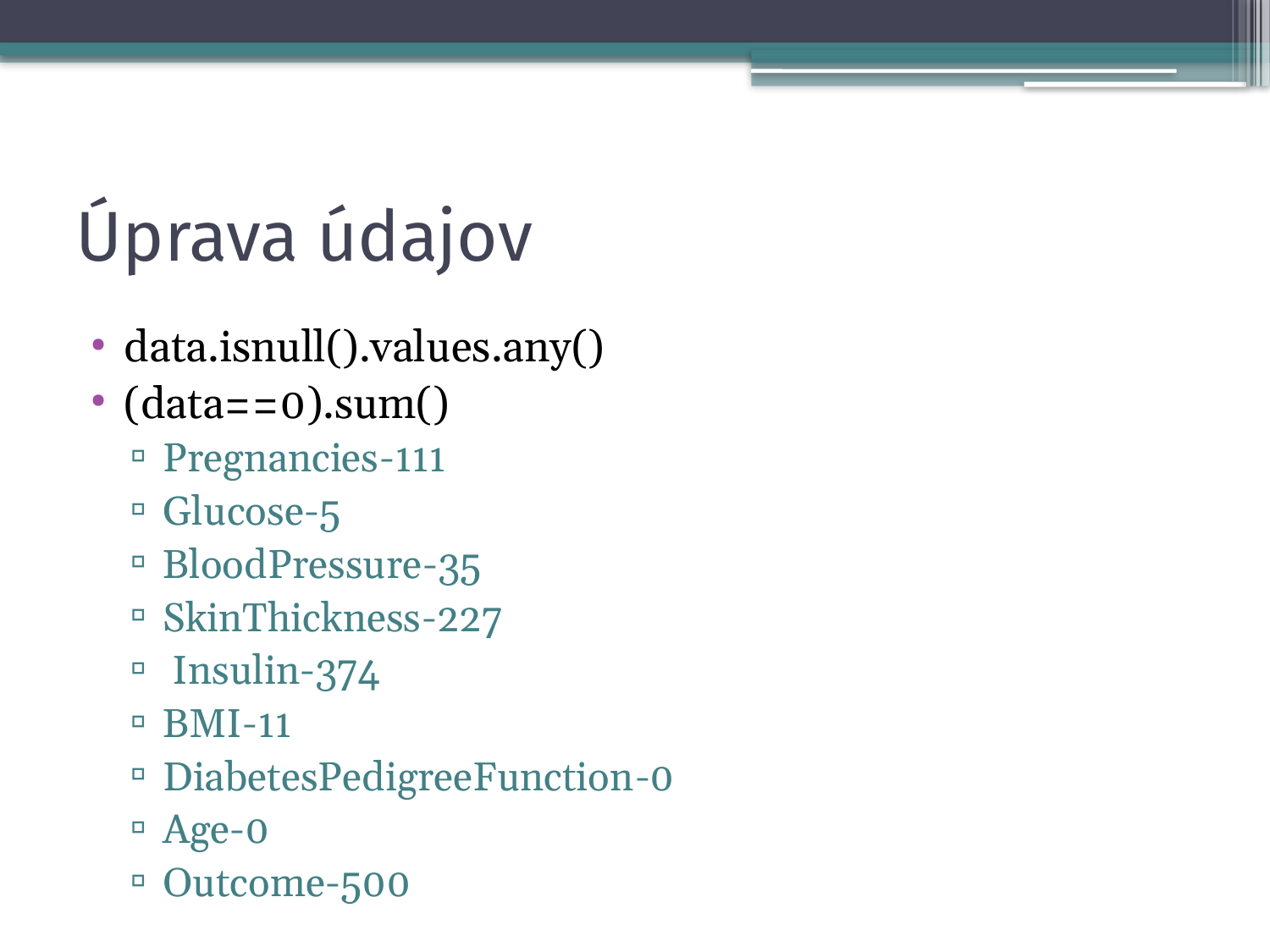

# Úprava údajov
data.isnull().values.any()
(data==0).sum()
Pregnancies-111
Glucose-5
BloodPressure-35
SkinThickness-227
 Insulin-374
BMI-11
DiabetesPedigreeFunction-0
Age-0
Outcome-500